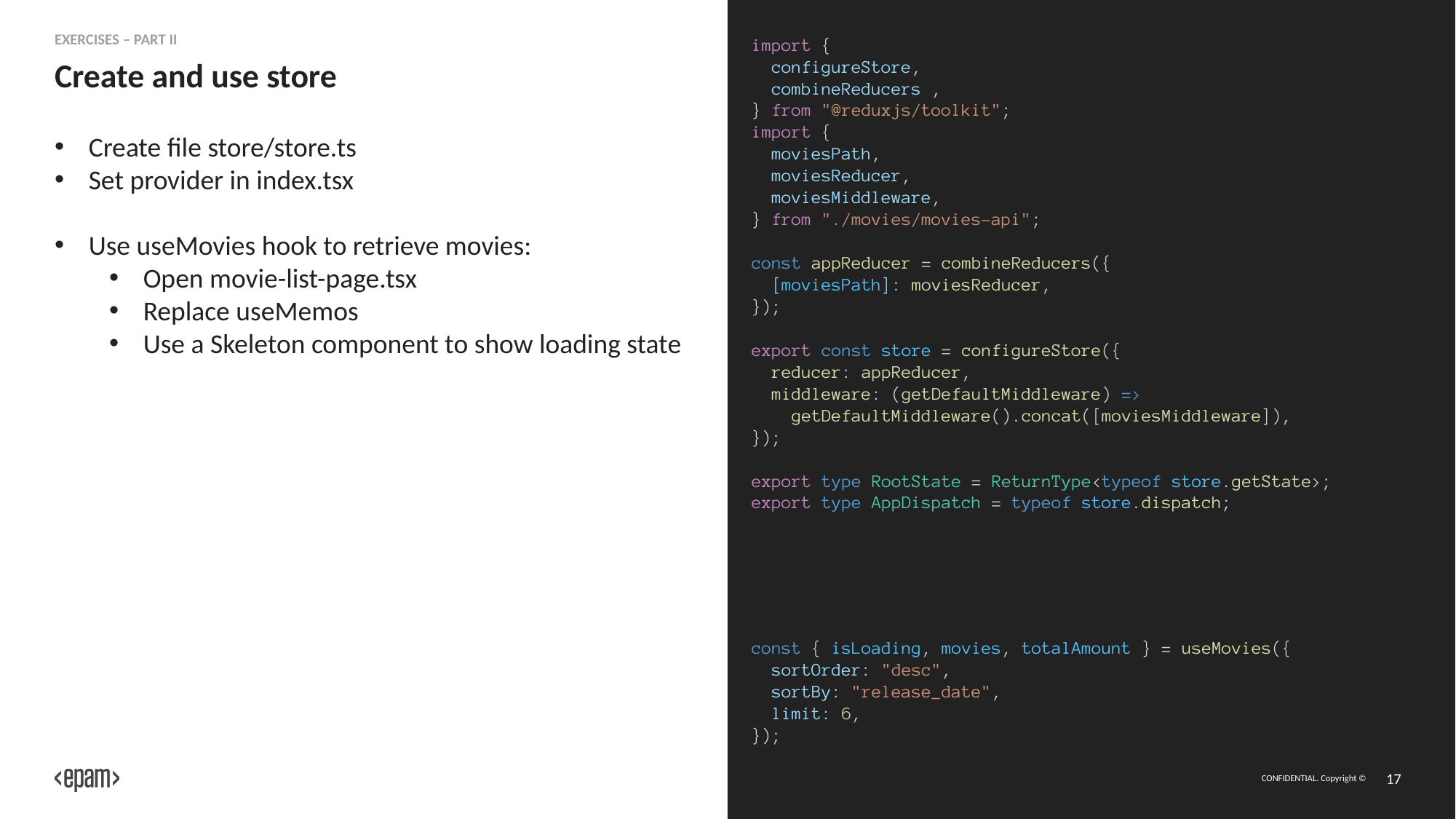

Exercises – part II
import {
  configureStore,
  combineReducers ,
} from "@reduxjs/toolkit";
import {
  moviesPath,
  moviesReducer,
  moviesMiddleware,
} from "./movies/movies-api";
const appReducer = combineReducers({
  [moviesPath]: moviesReducer,
});
export const store = configureStore({
  reducer: appReducer,
  middleware: (getDefaultMiddleware) =>
    getDefaultMiddleware().concat([moviesMiddleware]),
});
export type RootState = ReturnType<typeof store.getState>;
export type AppDispatch = typeof store.dispatch;
# Create and use store
Create file store/store.ts
Set provider in index.tsx

Use useMovies hook to retrieve movies:
Open movie-list-page.tsx
Replace useMemos
Use a Skeleton component to show loading state
const { isLoading, movies, totalAmount } = useMovies({
  sortOrder: "desc",
  sortBy: "release_date",
  limit: 6,
});